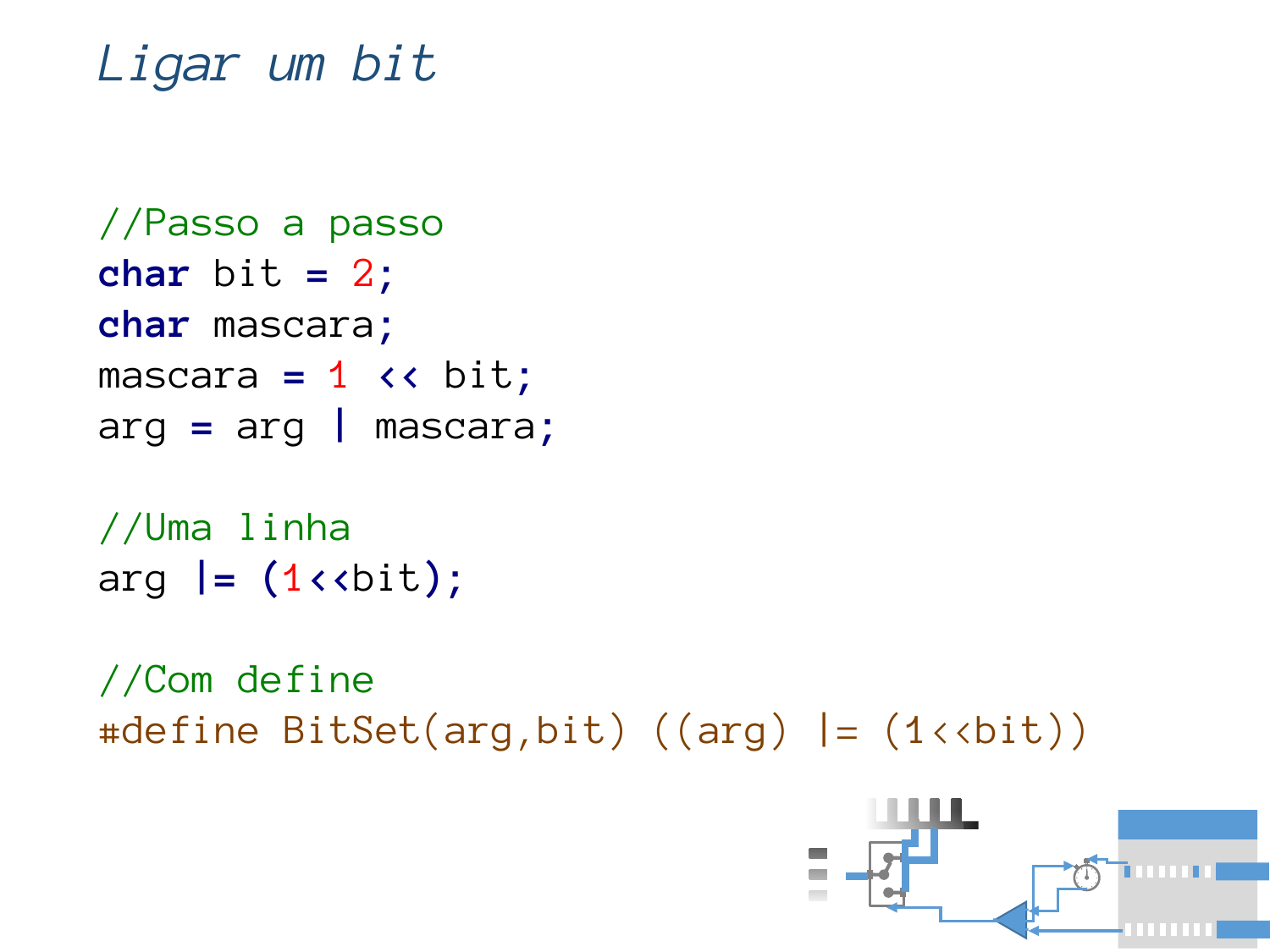

# Ligar um bit
//Passo a passo
char bit = 2;
char mascara;
mascara = 1 << bit;
arg = arg | mascara;

//Uma linha
arg |= (1<<bit);

//Com define
#define BitSet(arg,bit) ((arg) |= (1<<bit))